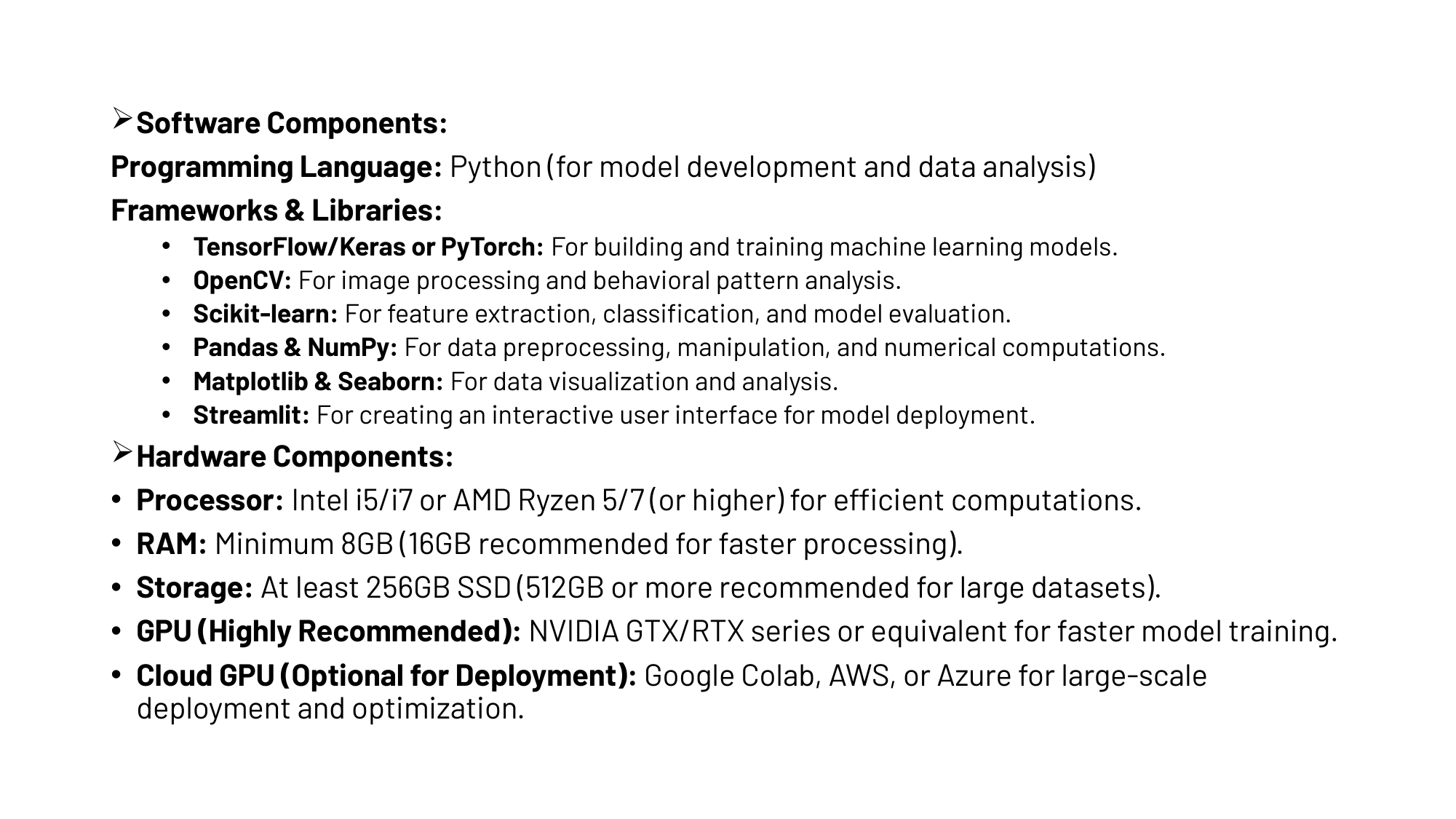

Software Components:
Programming Language: Python (for model development and data analysis)
Frameworks & Libraries:
TensorFlow/Keras or PyTorch: For building and training machine learning models.
OpenCV: For image processing and behavioral pattern analysis.
Scikit-learn: For feature extraction, classification, and model evaluation.
Pandas & NumPy: For data preprocessing, manipulation, and numerical computations.
Matplotlib & Seaborn: For data visualization and analysis.
Streamlit: For creating an interactive user interface for model deployment.
Hardware Components:
Processor: Intel i5/i7 or AMD Ryzen 5/7 (or higher) for efficient computations.
RAM: Minimum 8GB (16GB recommended for faster processing).
Storage: At least 256GB SSD (512GB or more recommended for large datasets).
GPU (Highly Recommended): NVIDIA GTX/RTX series or equivalent for faster model training.
Cloud GPU (Optional for Deployment): Google Colab, AWS, or Azure for large-scale deployment and optimization.